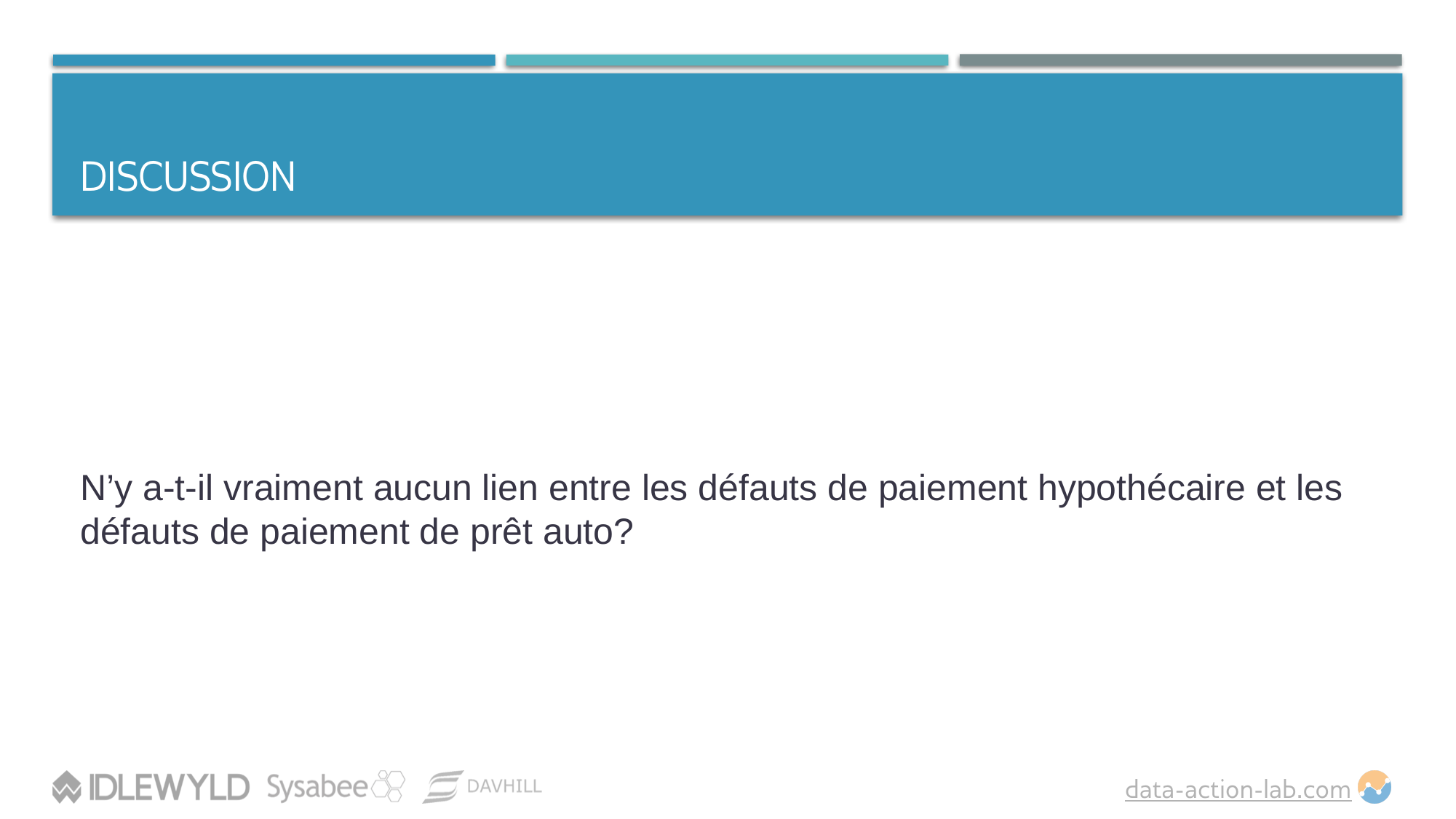

# DISCUSSION
N’y a-t-il vraiment aucun lien entre les défauts de paiement hypothécaire et les défauts de paiement de prêt auto?